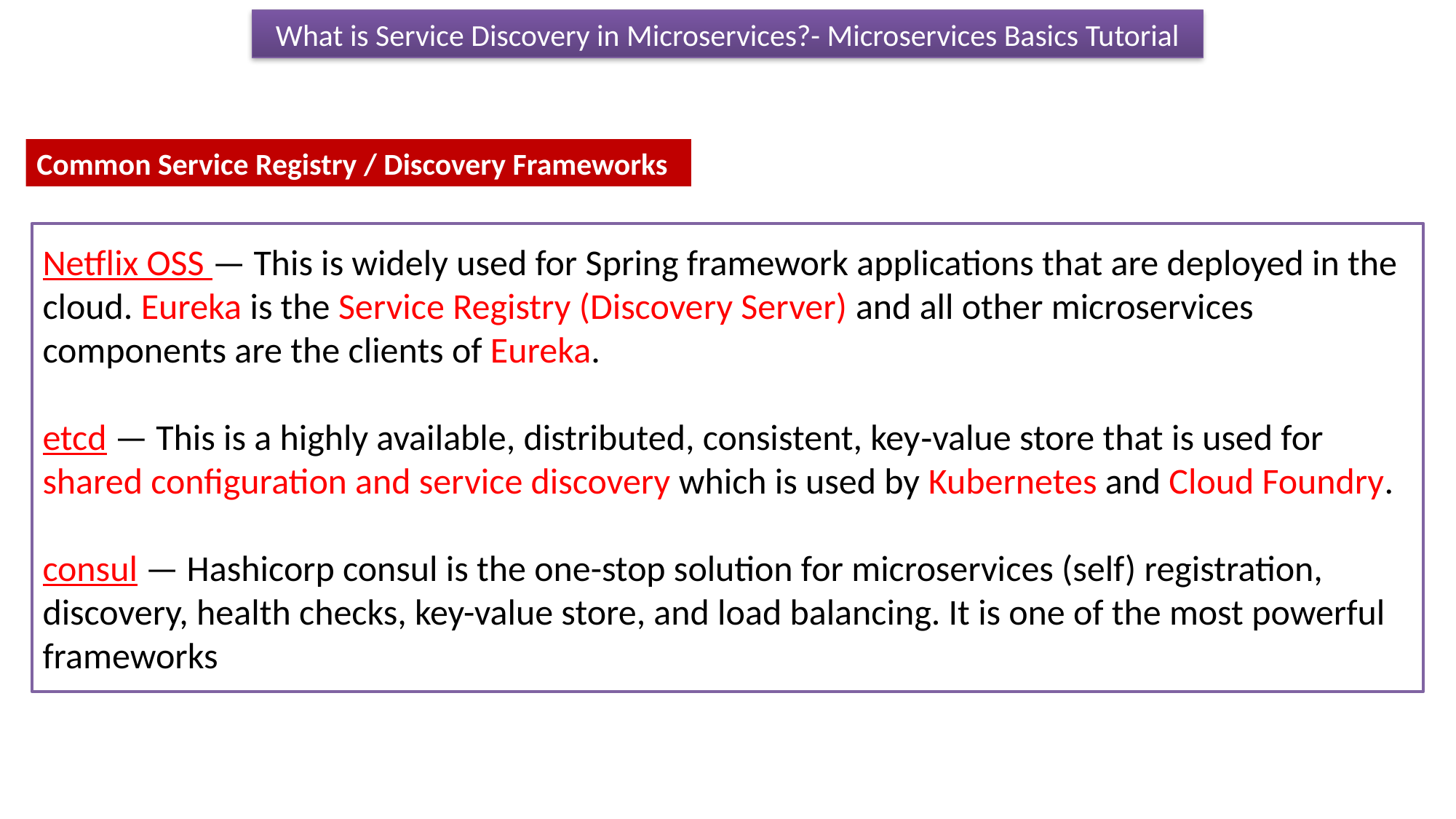

What is Service Discovery in Microservices?- Microservices Basics Tutorial

Common Service Registry / Discovery Frameworks
Netflix OSS — This is widely used for Spring framework applications that are deployed in the cloud. Eureka is the Service Registry (Discovery Server) and all other microservices components are the clients of Eureka.
etcd — This is a highly available, distributed, consistent, key‑value store that is used for shared configuration and service discovery which is used by Kubernetes and Cloud Foundry.
consul — Hashicorp consul is the one-stop solution for microservices (self) registration, discovery, health checks, key-value store, and load balancing. It is one of the most powerful frameworks